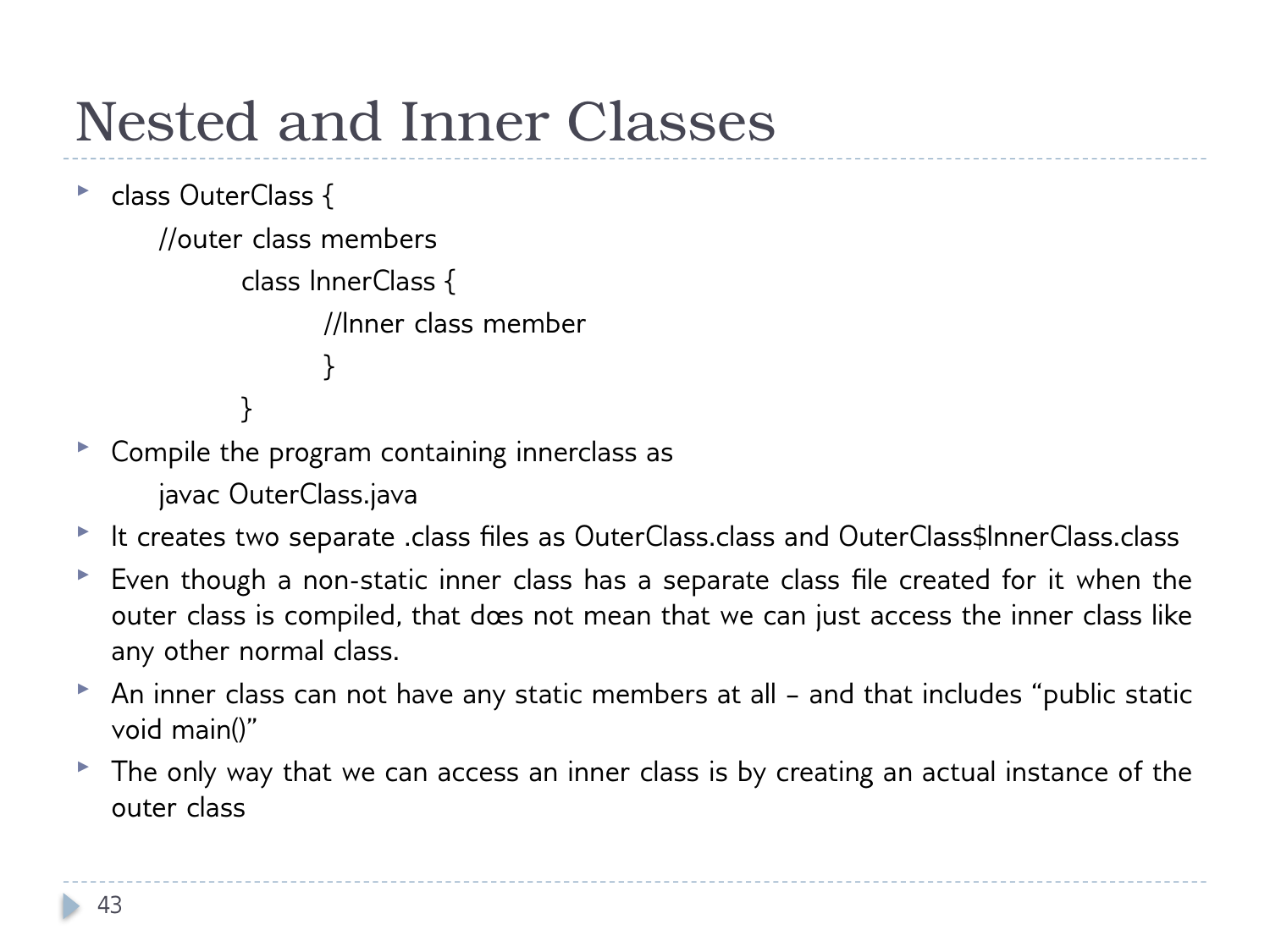

# Nested and Inner Classes
class OuterClass {
	//outer class members
		class InnerClass {
			//Inner class member
			}
		}
Compile the program containing innerclass as
	javac OuterClass.java
It creates two separate .class files as OuterClass.class and OuterClass$InnerClass.class
Even though a non-static inner class has a separate class file created for it when the outer class is compiled, that does not mean that we can just access the inner class like any other normal class.
An inner class can not have any static members at all – and that includes “public static void main()”
The only way that we can access an inner class is by creating an actual instance of the outer class
43